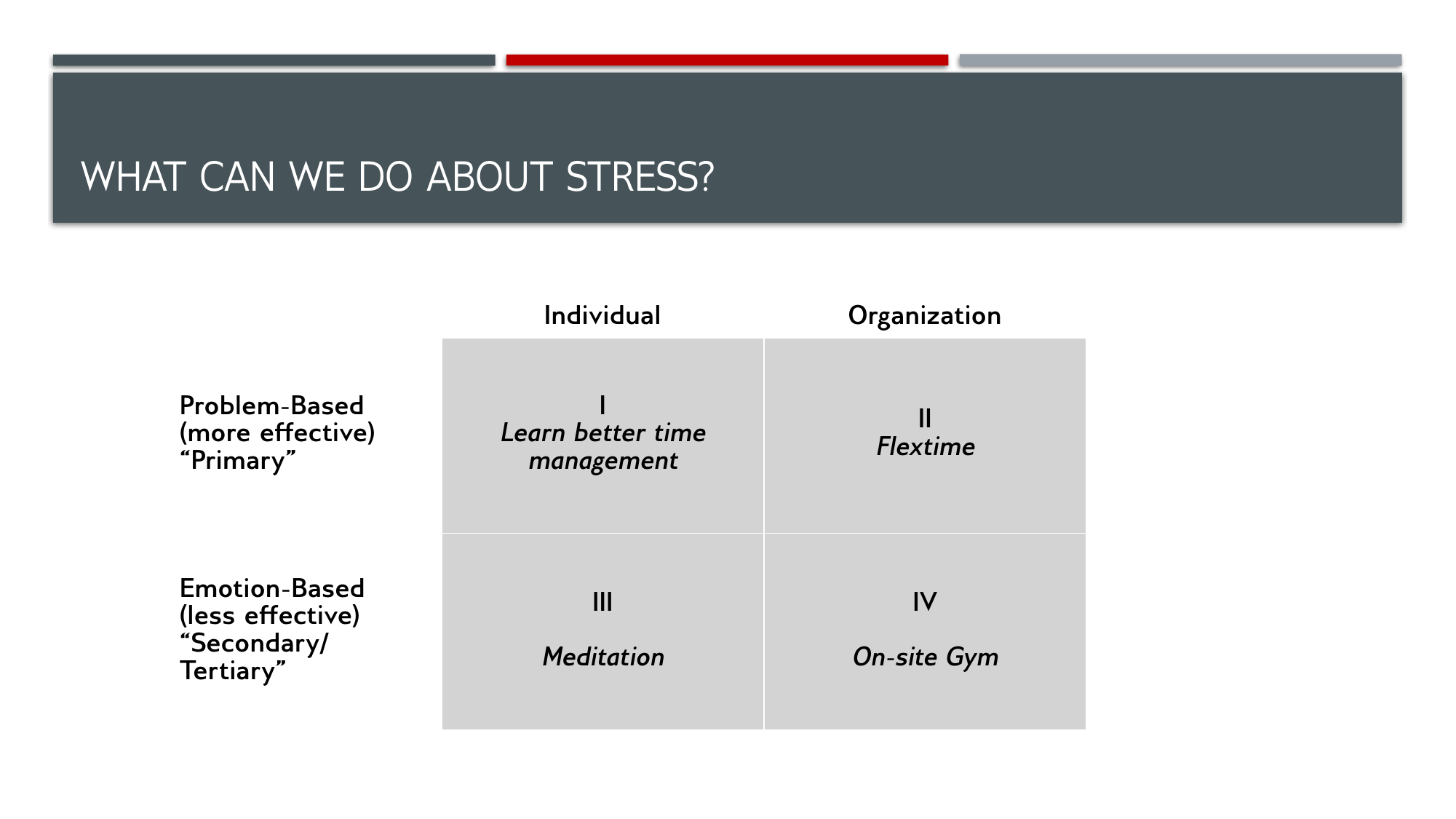

# What can we do about stress?
|  | Individual | Organization |
| --- | --- | --- |
| Problem-Based (more effective) “Primary” | I Learn better time management | II Flextime |
| Emotion-Based (less effective) “Secondary/ Tertiary” | III Meditation | IV On-site Gym |